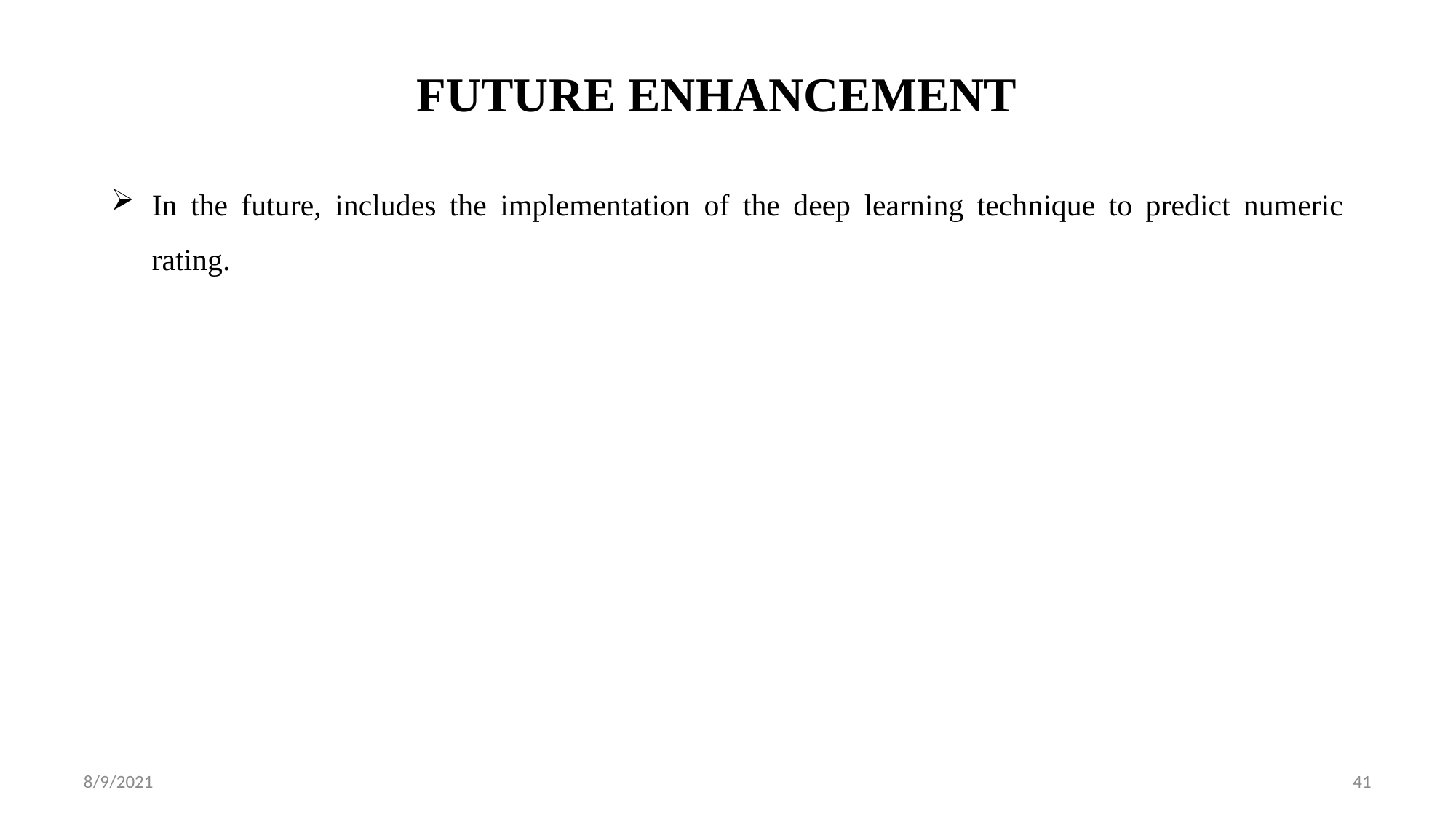

# FUTURE ENHANCEMENT
In the future, includes the implementation of the deep learning technique to predict numeric rating.
8/9/2021
41